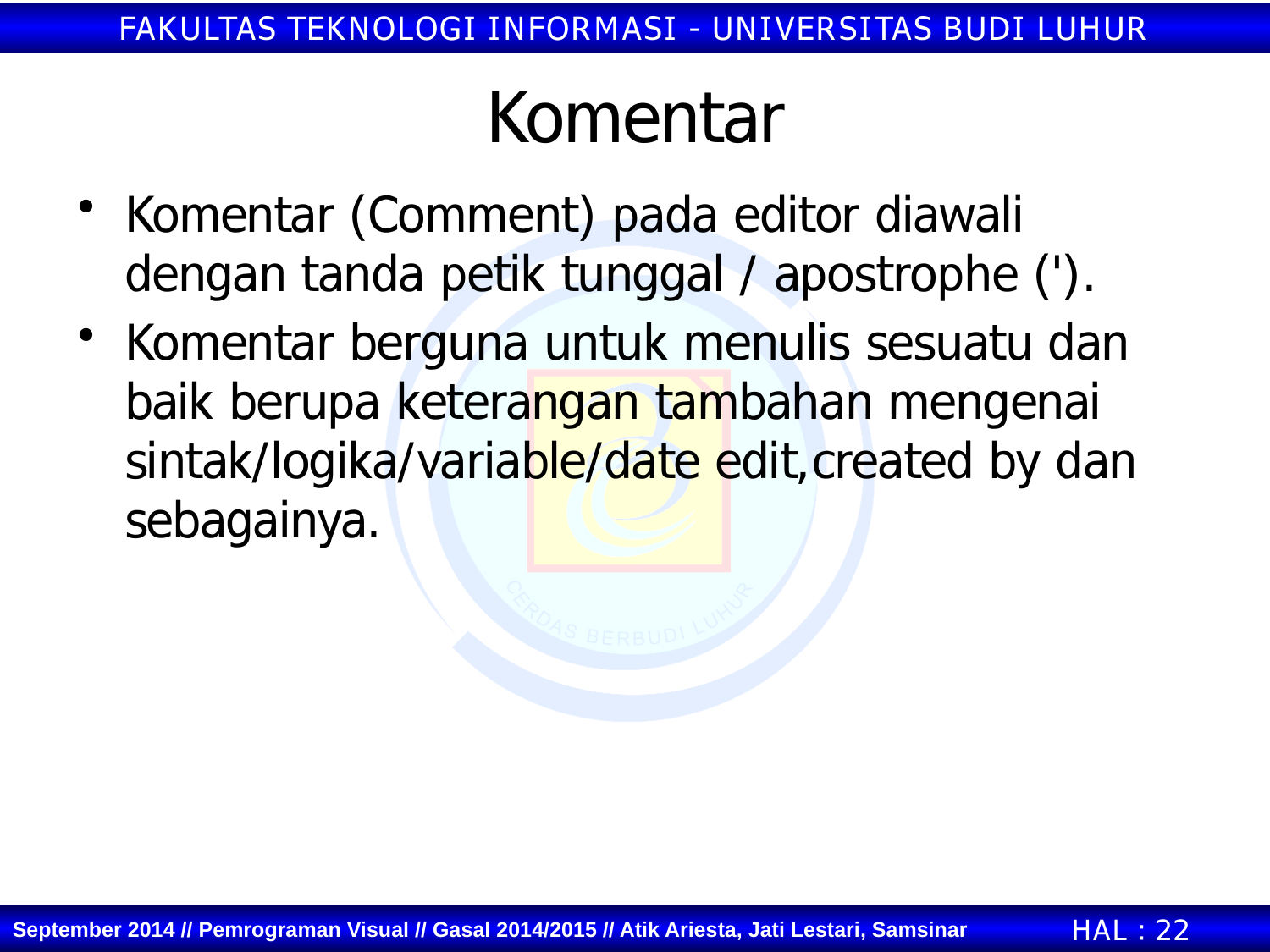

# Komentar
Komentar (Comment) pada editor diawali dengan tanda petik tunggal / apostrophe (').
Komentar berguna untuk menulis sesuatu dan baik berupa keterangan tambahan mengenai sintak/logika/variable/date edit,created by dan sebagainya.